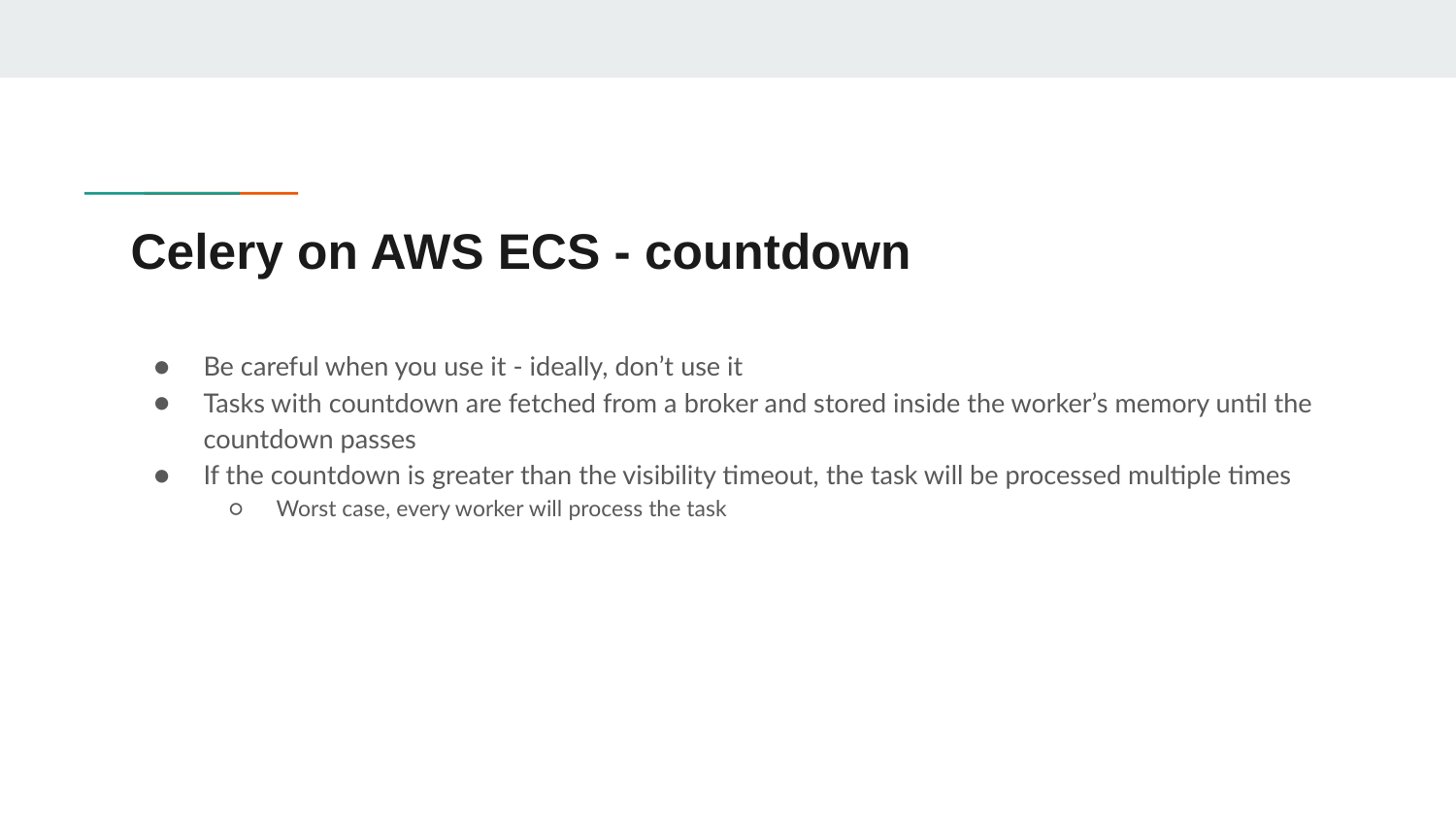

# Celery on AWS ECS - countdown
Be careful when you use it - ideally, don’t use it
Tasks with countdown are fetched from a broker and stored inside the worker’s memory until the countdown passes
If the countdown is greater than the visibility timeout, the task will be processed multiple times
Worst case, every worker will process the task